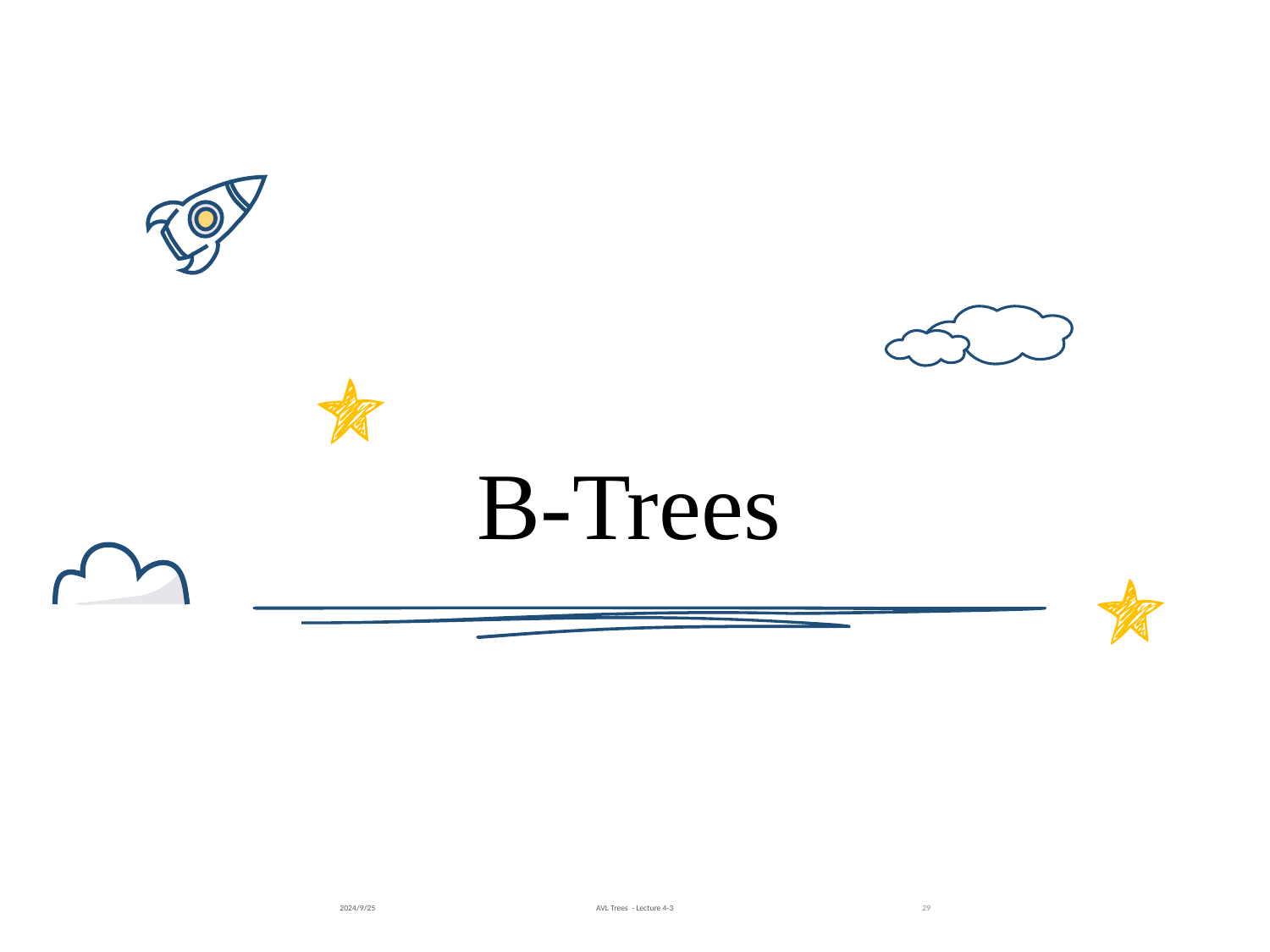

B-Trees

2024/9/25
AVL Trees  - Lecture 4-3
29